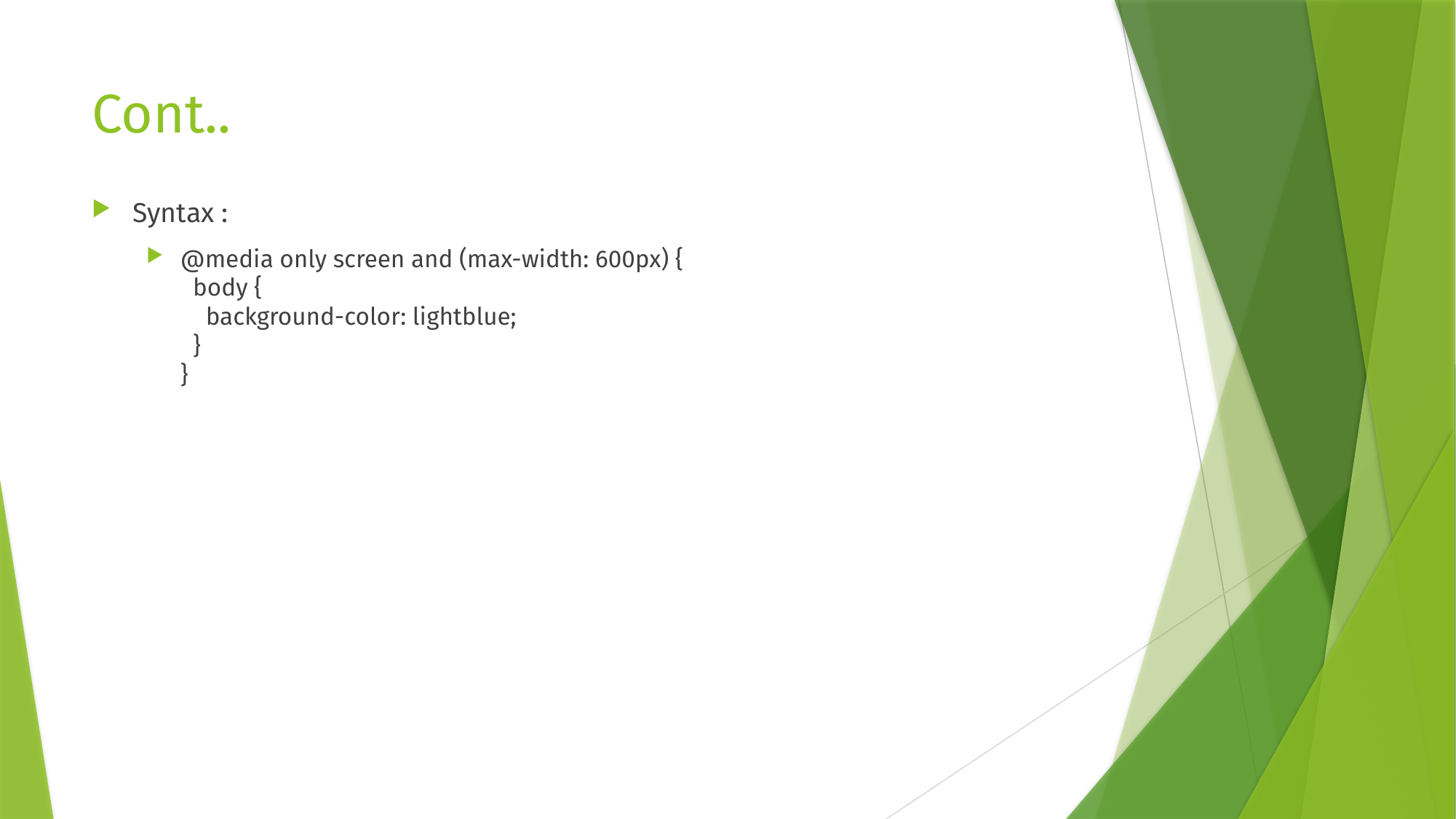

# Cont..
Syntax :
@media only screen and (max-width: 600px) {
  body {
    background-color: lightblue;
  }
}